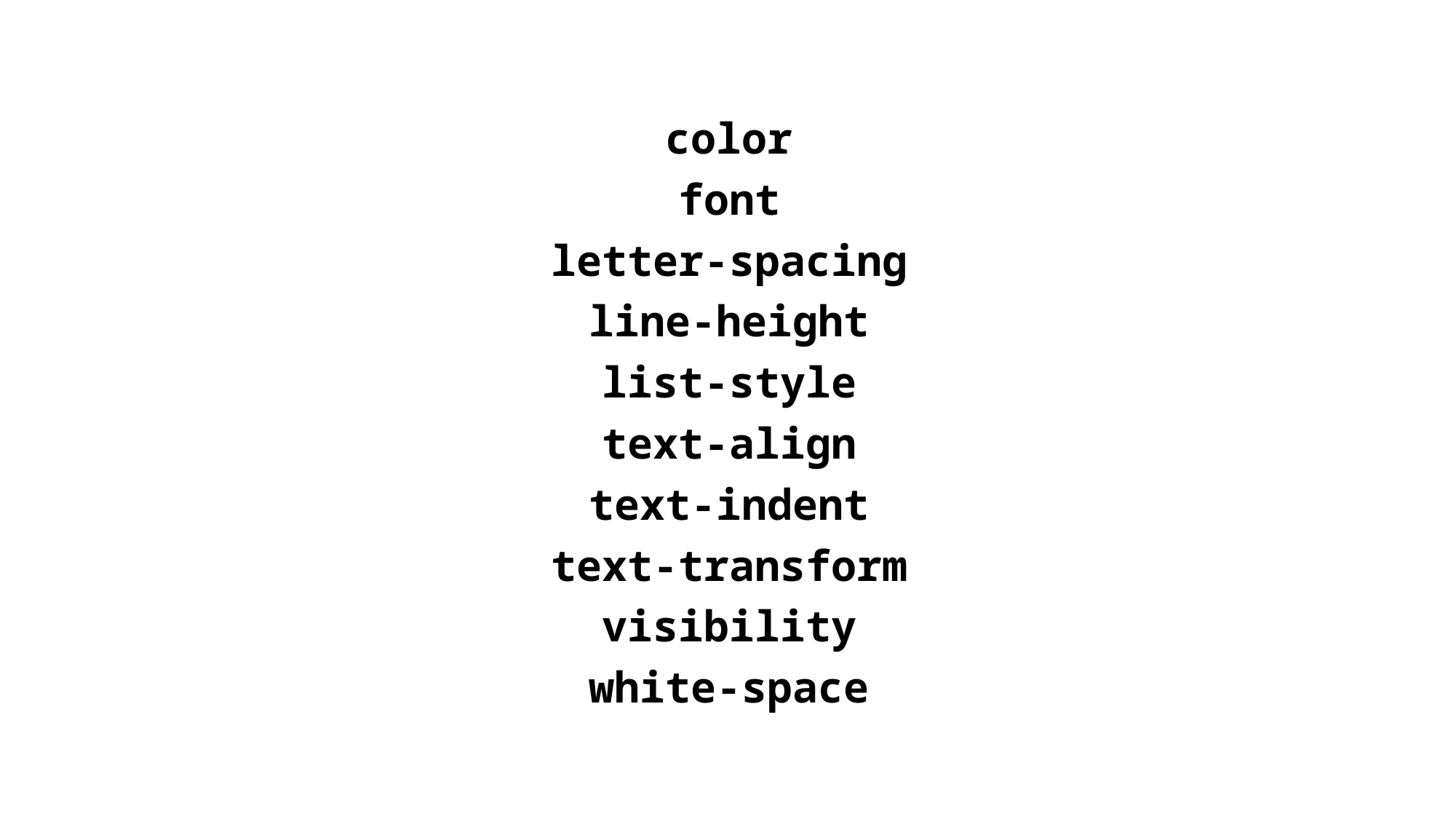

color
font
letter-spacing
line-height
list-style
text-align
text-indent
text-transform
visibility
white-space